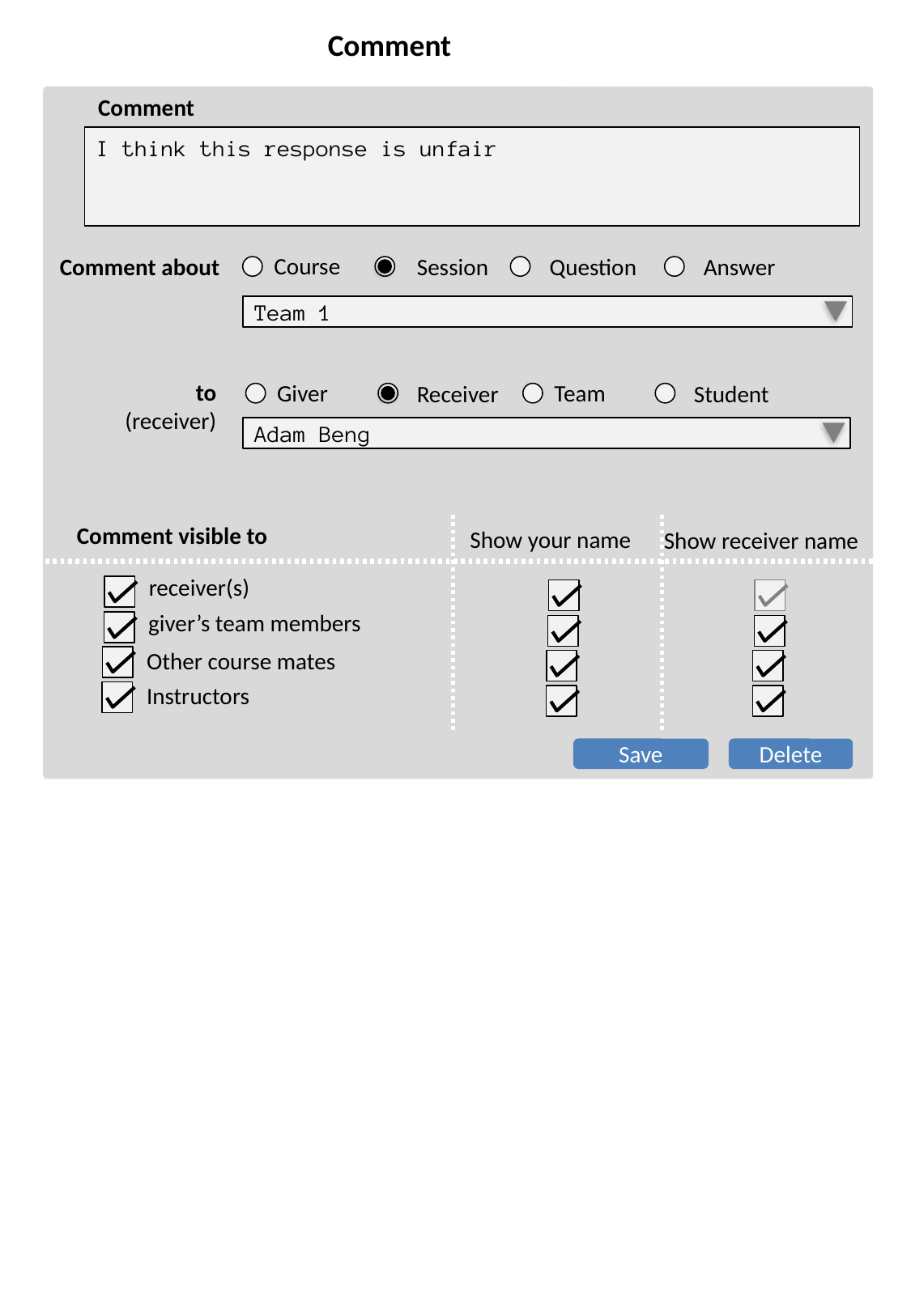

Comment

Comment
I think this response is unfair
Course
Comment about
Session
Question
Answer

Team 1

to
(receiver)
Giver
Team
Receiver
Student

Adam Beng

Comment visible to
Show your name
Show receiver name
receiver(s)

giver’s team members

Other course mates

Instructors

Save
Delete